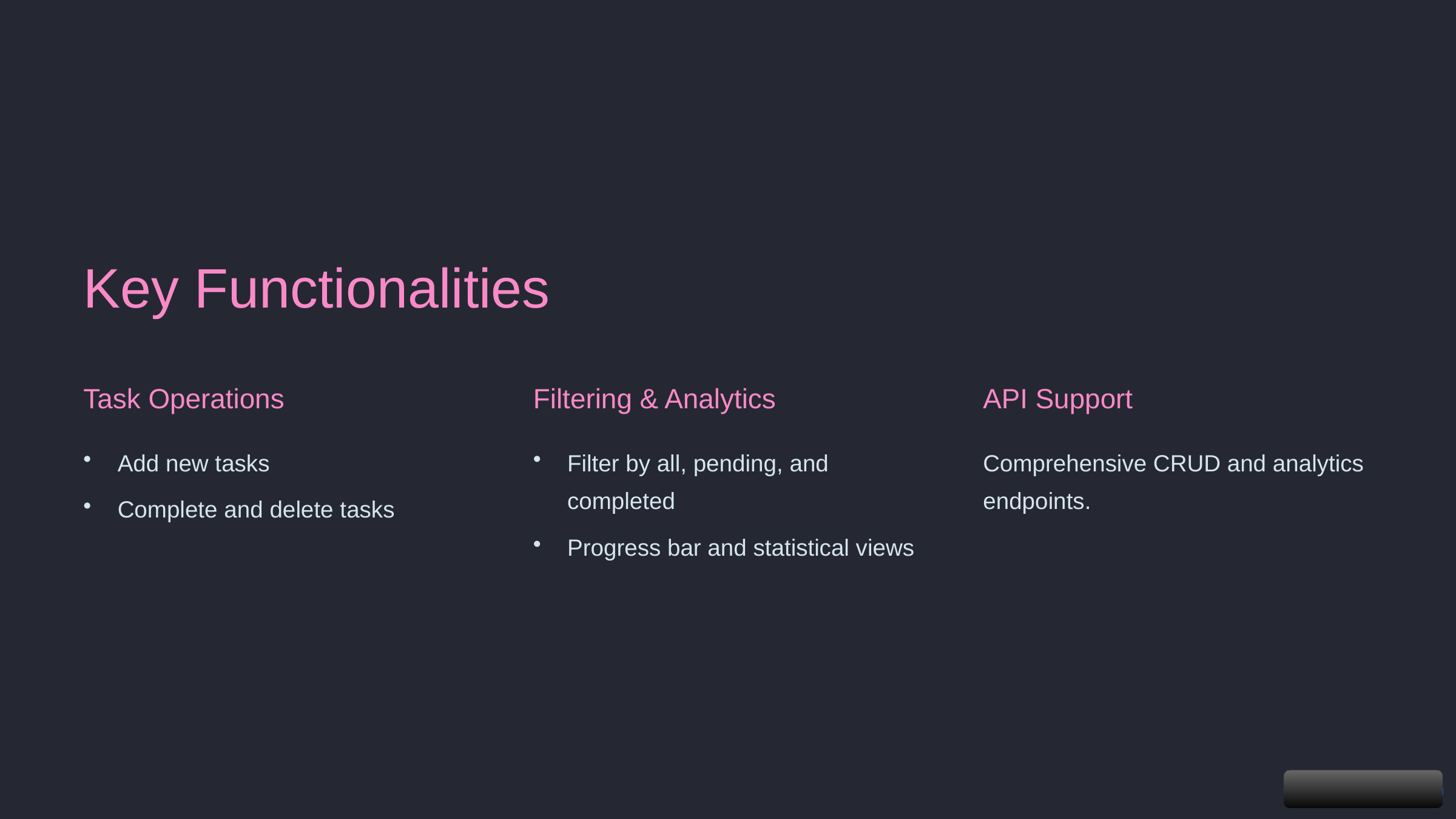

Key Functionalities
Task Operations
Filtering & Analytics
API Support
Add new tasks
Filter by all, pending, and completed
Comprehensive CRUD and analytics endpoints.
Complete and delete tasks
Progress bar and statistical views